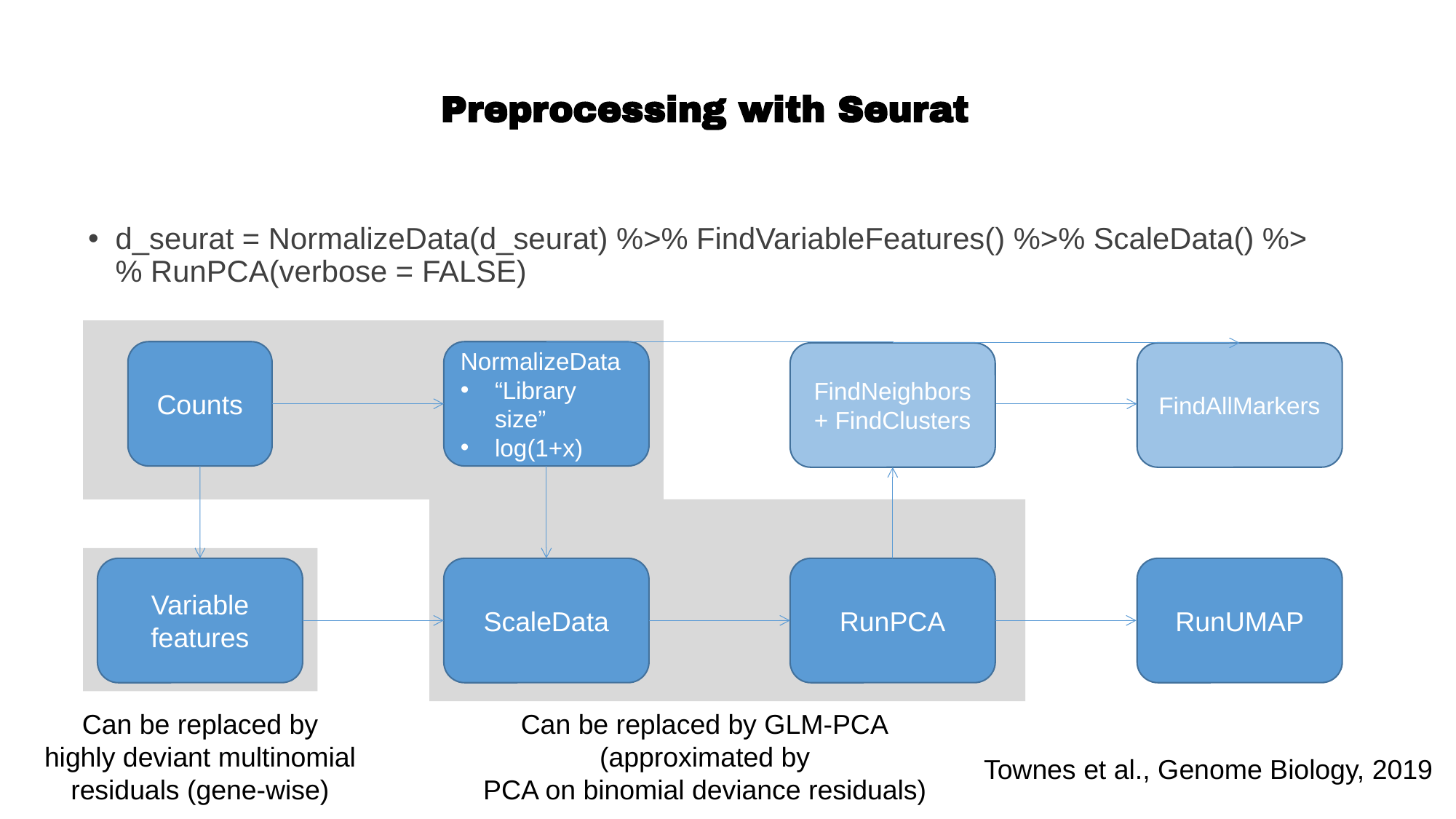

# Preprocessing with Seurat
d_seurat = NormalizeData(d_seurat) %>% FindVariableFeatures() %>% ScaleData() %>% RunPCA(verbose = FALSE)

Counts
NormalizeData
“Library size”
log(1+x)
FindNeighbors+ FindClusters
FindAllMarkers

Variable features
ScaleData
RunPCA
RunUMAP
Can be replaced by
highly deviant multinomial
residuals (gene-wise)
Can be replaced by GLM-PCA
(approximated by
PCA on binomial deviance residuals)
Townes et al., Genome Biology, 2019